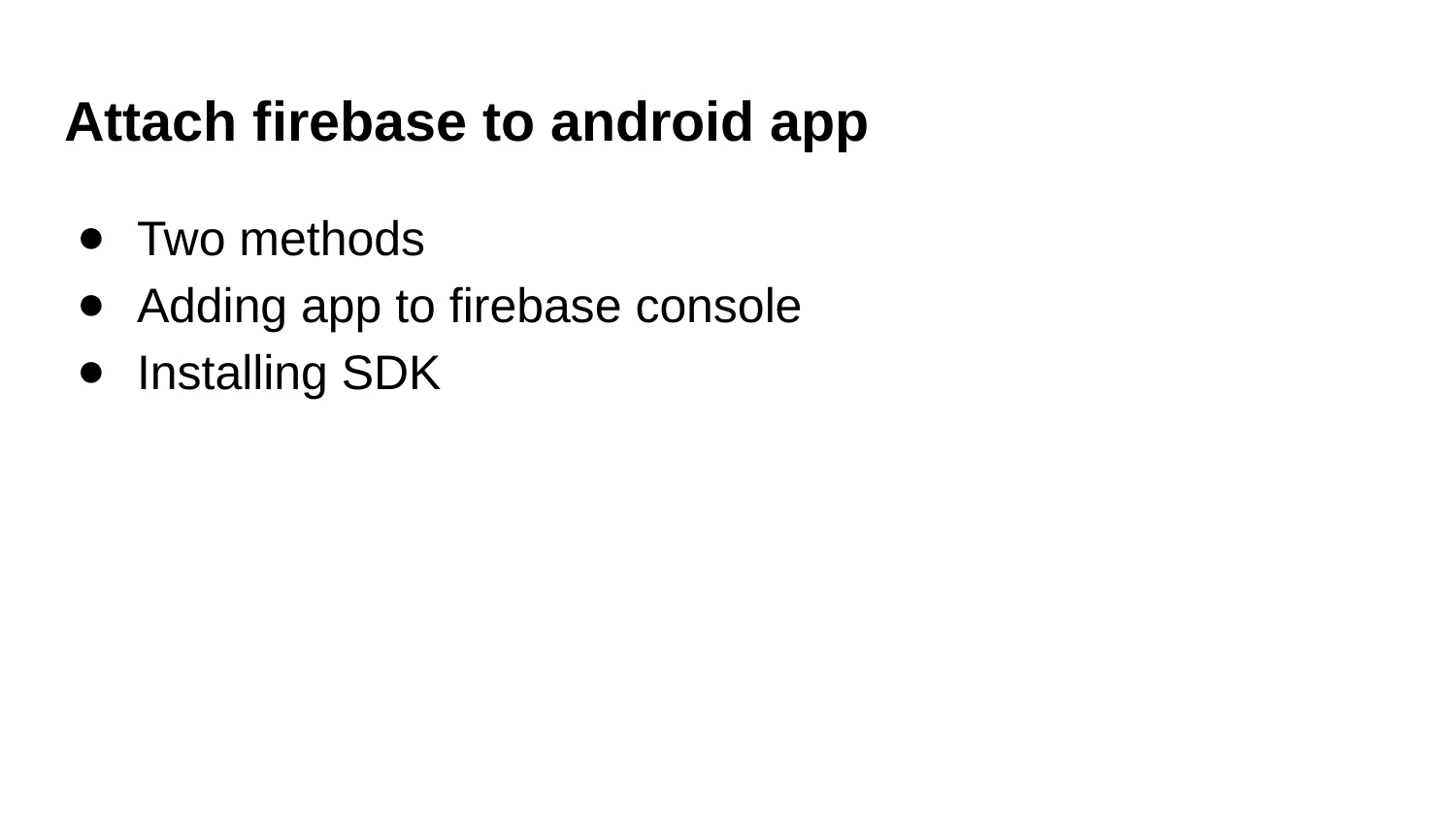

# Attach firebase to android app
Two methods
Adding app to firebase console
Installing SDK